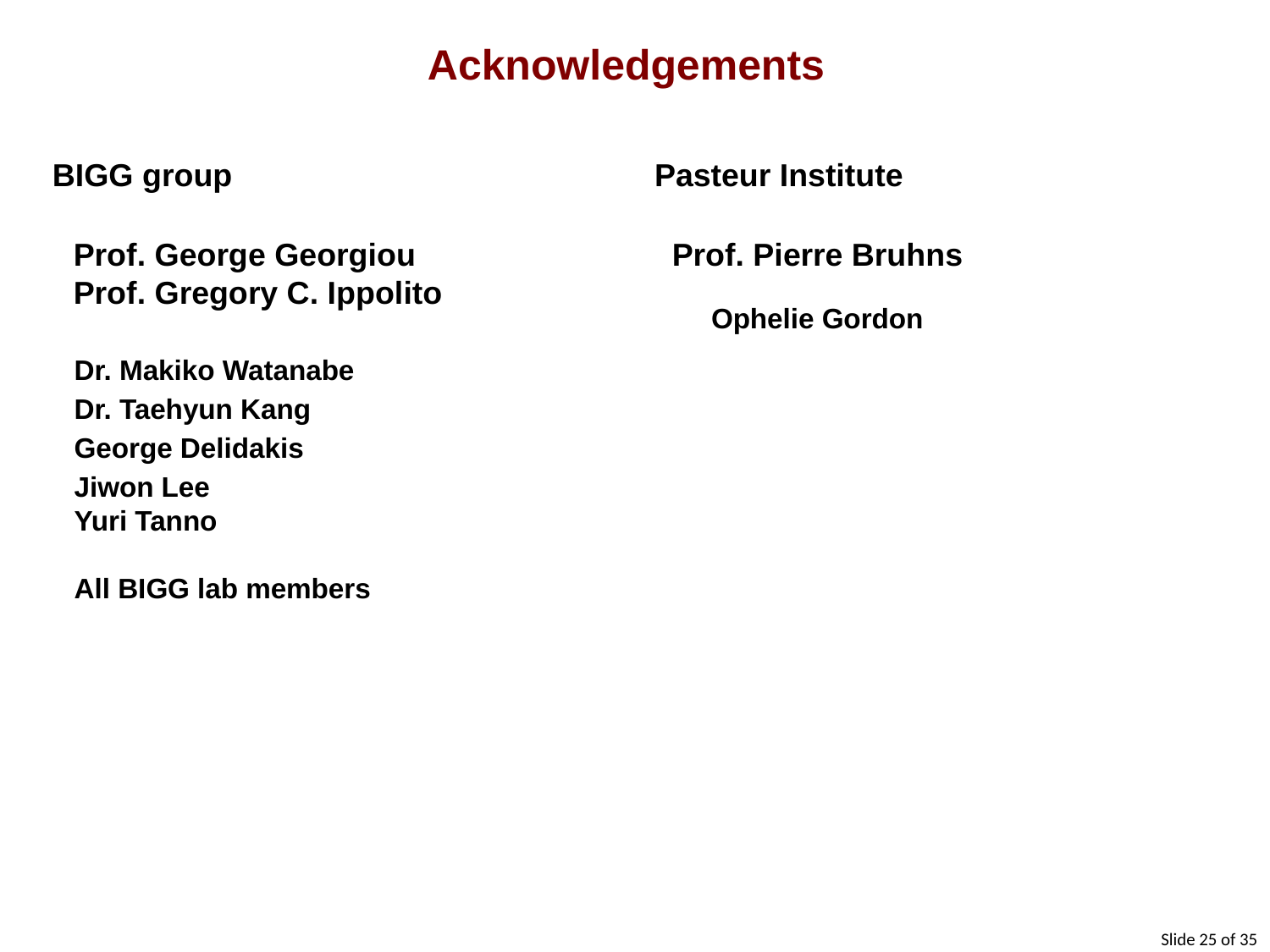

Acknowledgements
BIGG group
Pasteur Institute
Prof. George Georgiou
Prof. Gregory C. Ippolito
Prof. Pierre Bruhns
Ophelie Gordon
Dr. Makiko Watanabe
Dr. Taehyun Kang
George Delidakis
Jiwon Lee
Yuri Tanno

All BIGG lab members